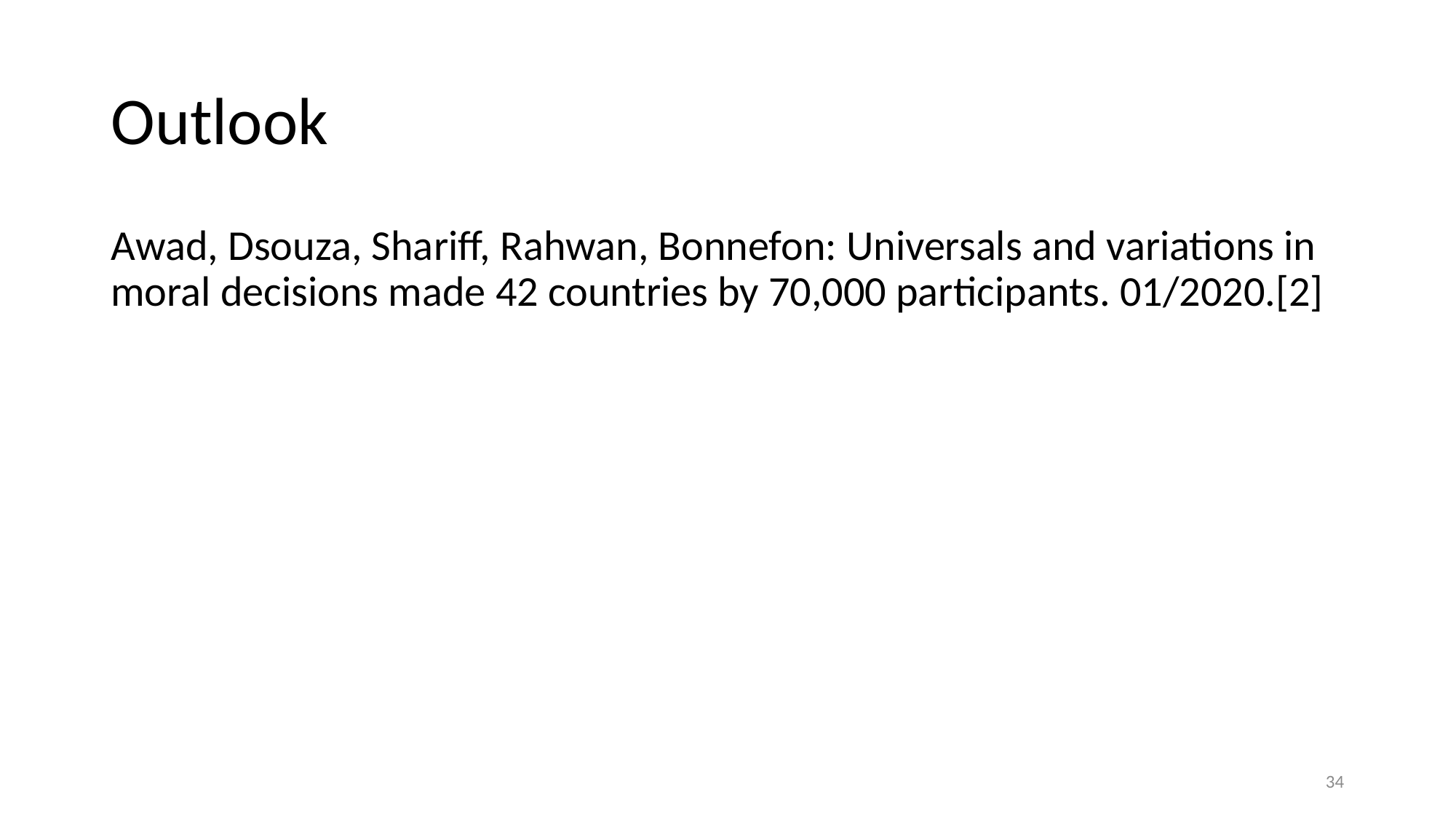

# Outlook
Awad, Dsouza, Shariff, Rahwan, Bonnefon: Universals and variations in moral decisions made 42 countries by 70,000 participants. 01/2020.[2]
34